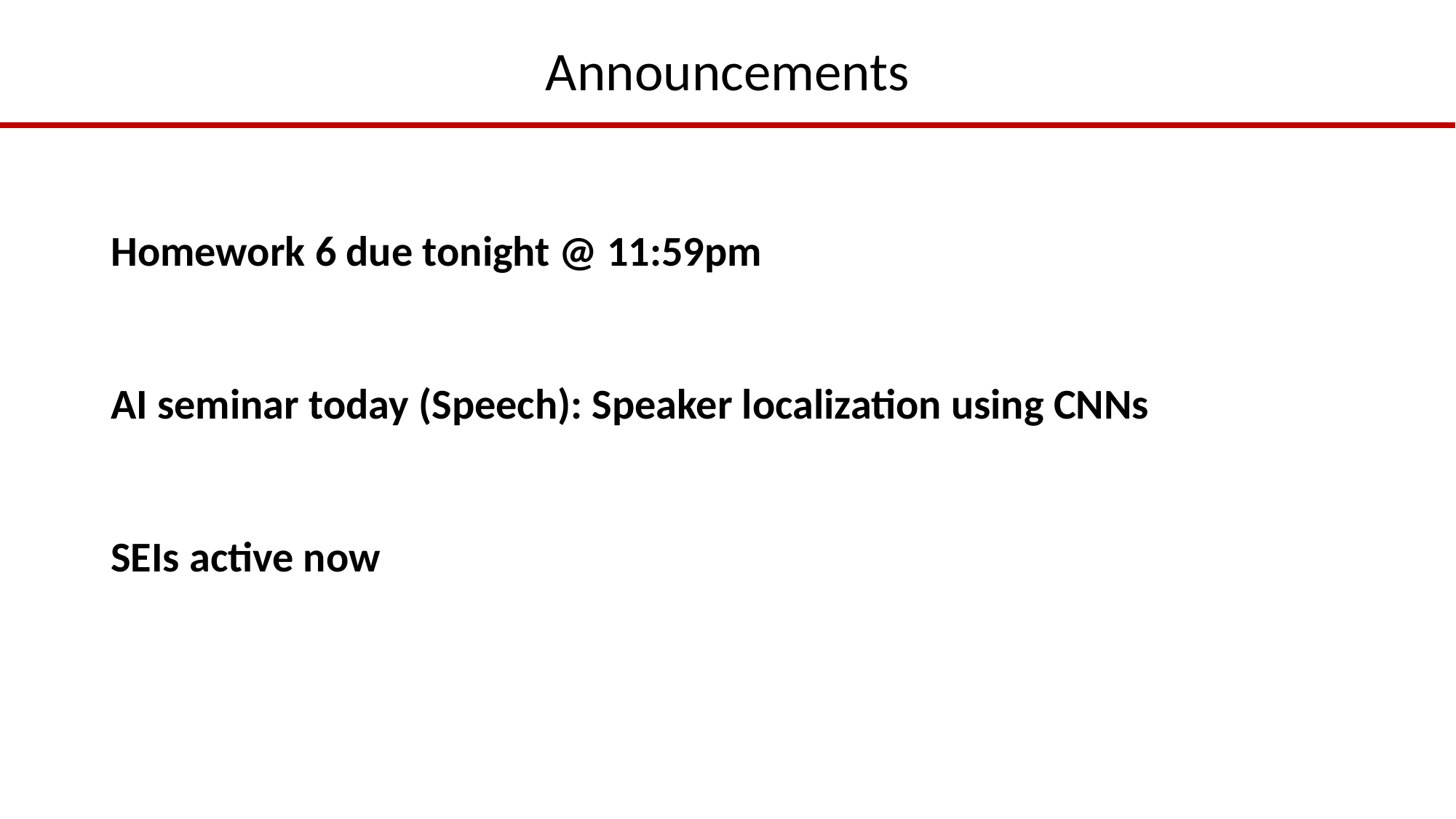

# Announcements
Homework 6 due tonight @ 11:59pm

AI seminar today (Speech): Speaker localization using CNNs

SEIs active now